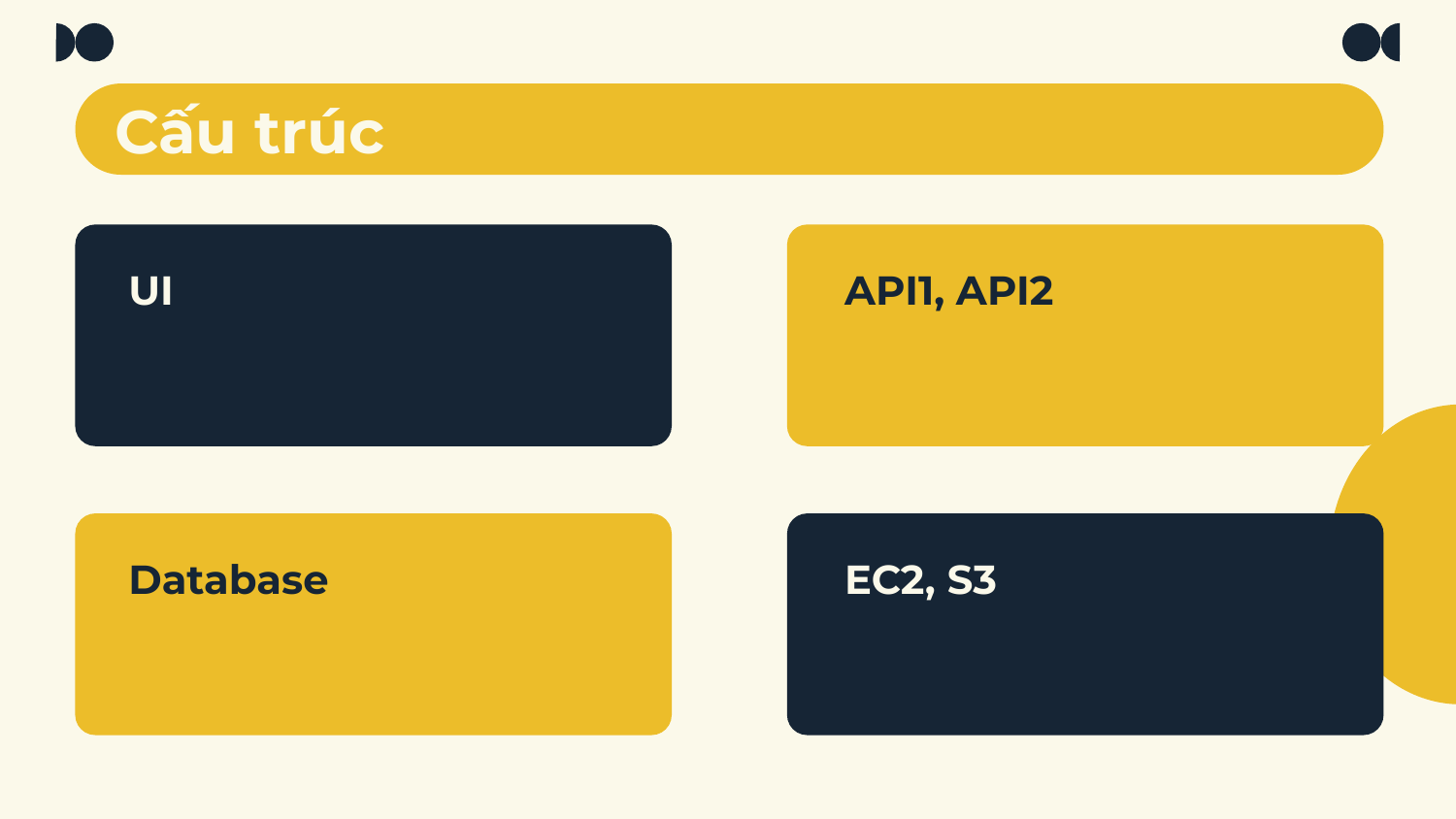

# Cấu trúc

UI
API1, API2

Database
EC2, S3